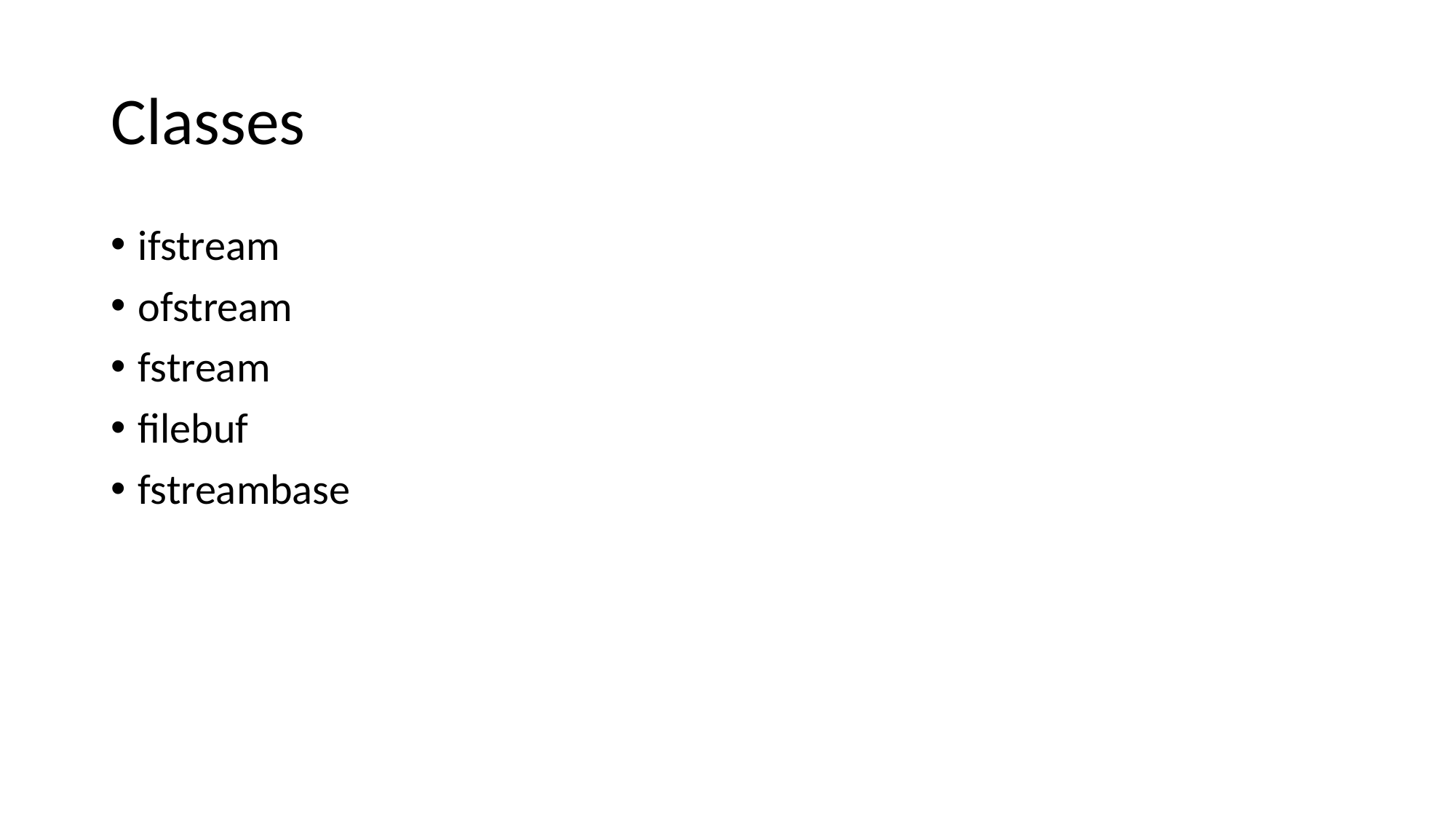

# Classes
ifstream
ofstream
fstream
filebuf
fstreambase